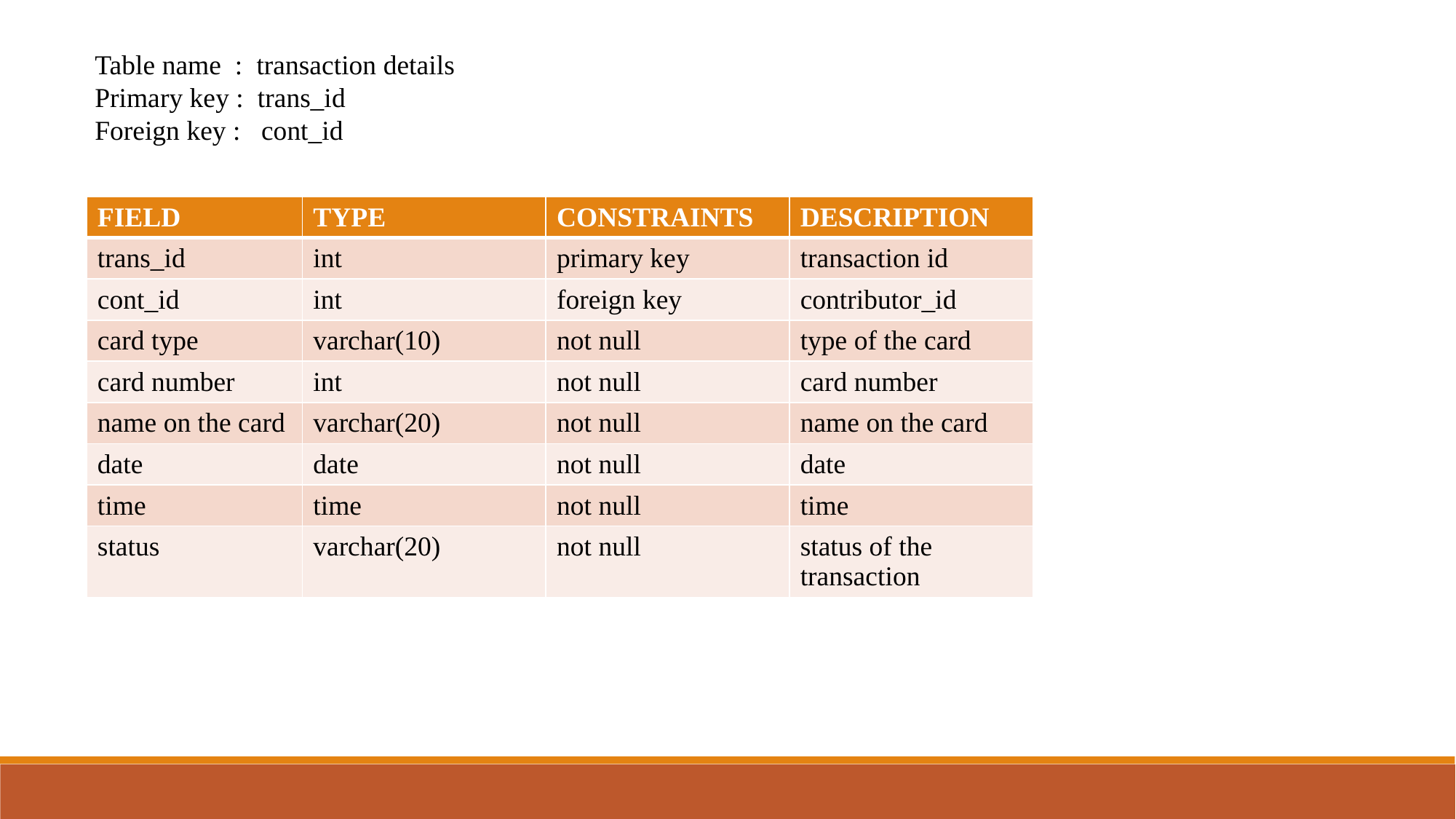

Table name  :  transaction details
Primary key :  trans_id
Foreign key :   cont_id
| FIELD | TYPE | CONSTRAINTS | DESCRIPTION |
| --- | --- | --- | --- |
| trans\_id | int | primary key | transaction id |
| cont\_id | int | foreign key | contributor\_id |
| card type | varchar(10) | not null | type of the card |
| card number | int | not null | card number |
| name on the card | varchar(20) | not null | name on the card |
| date | date | not null | date |
| time | time | not null | time |
| status | varchar(20) | not null | status of the transaction |